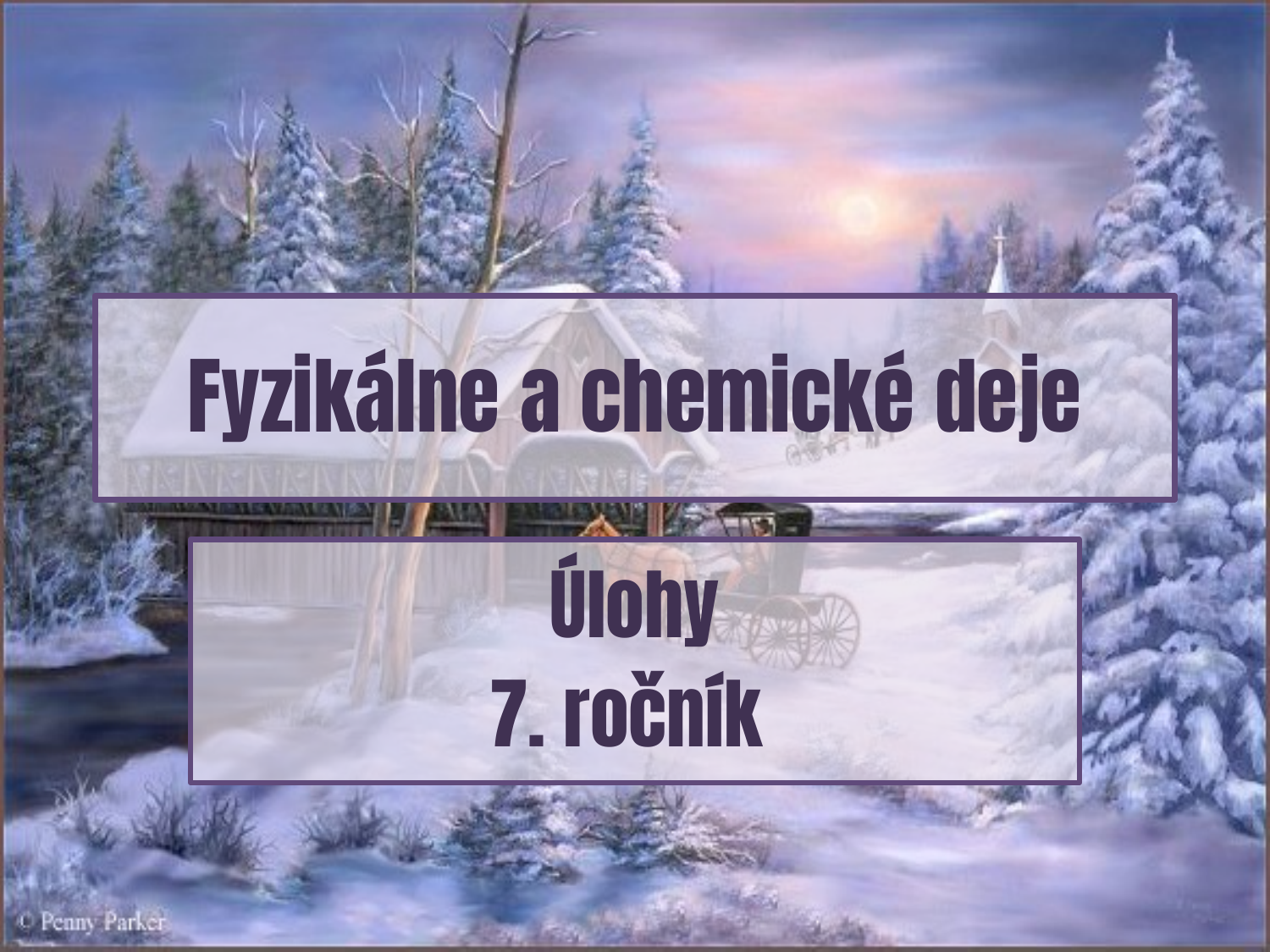

# Fyzikálne a chemické deje
Úlohy
7. ročník